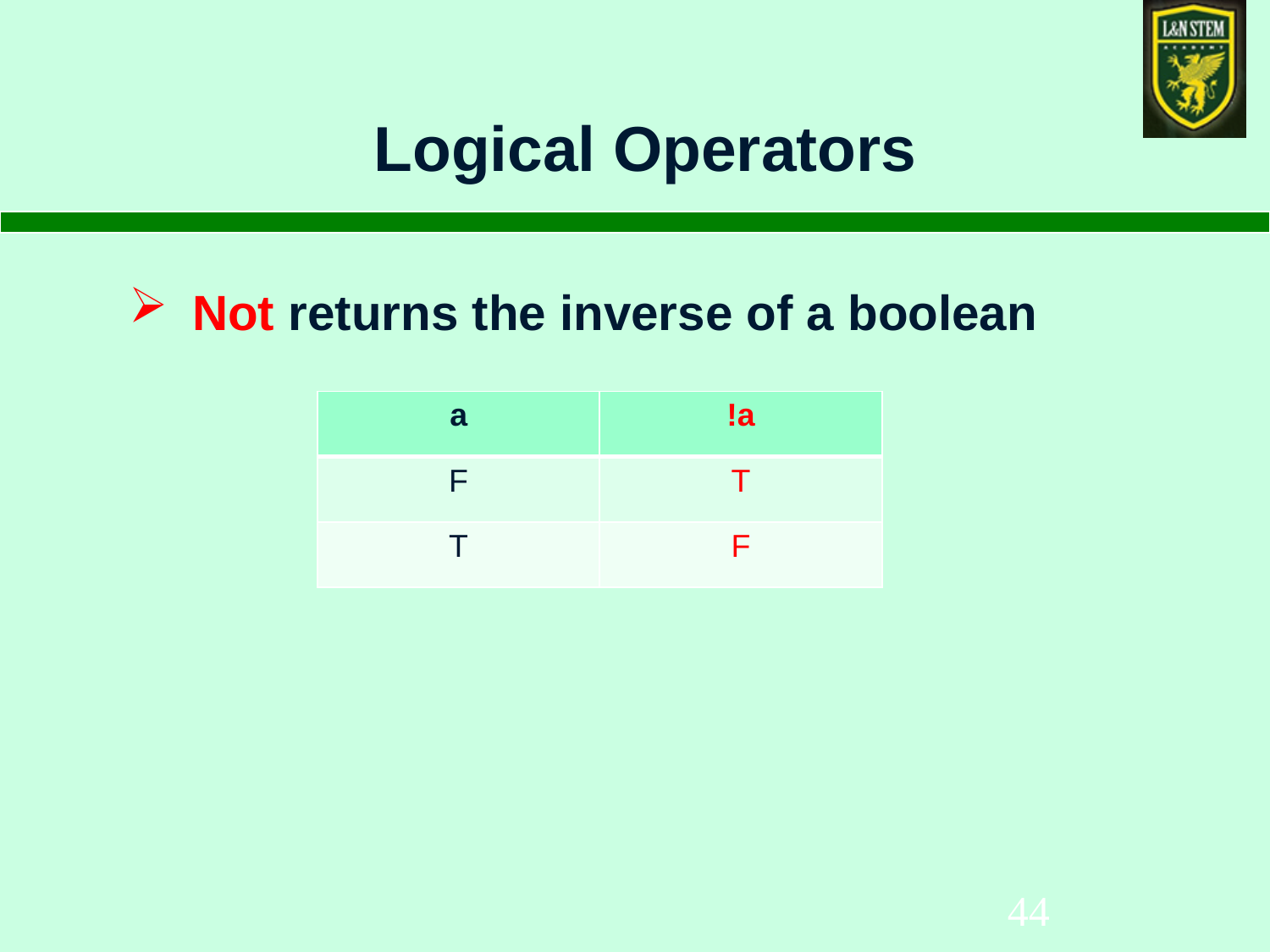

# Logical Operators
Not returns the inverse of a boolean

| a | !a |
| --- | --- |
| F | T |
| T | F |